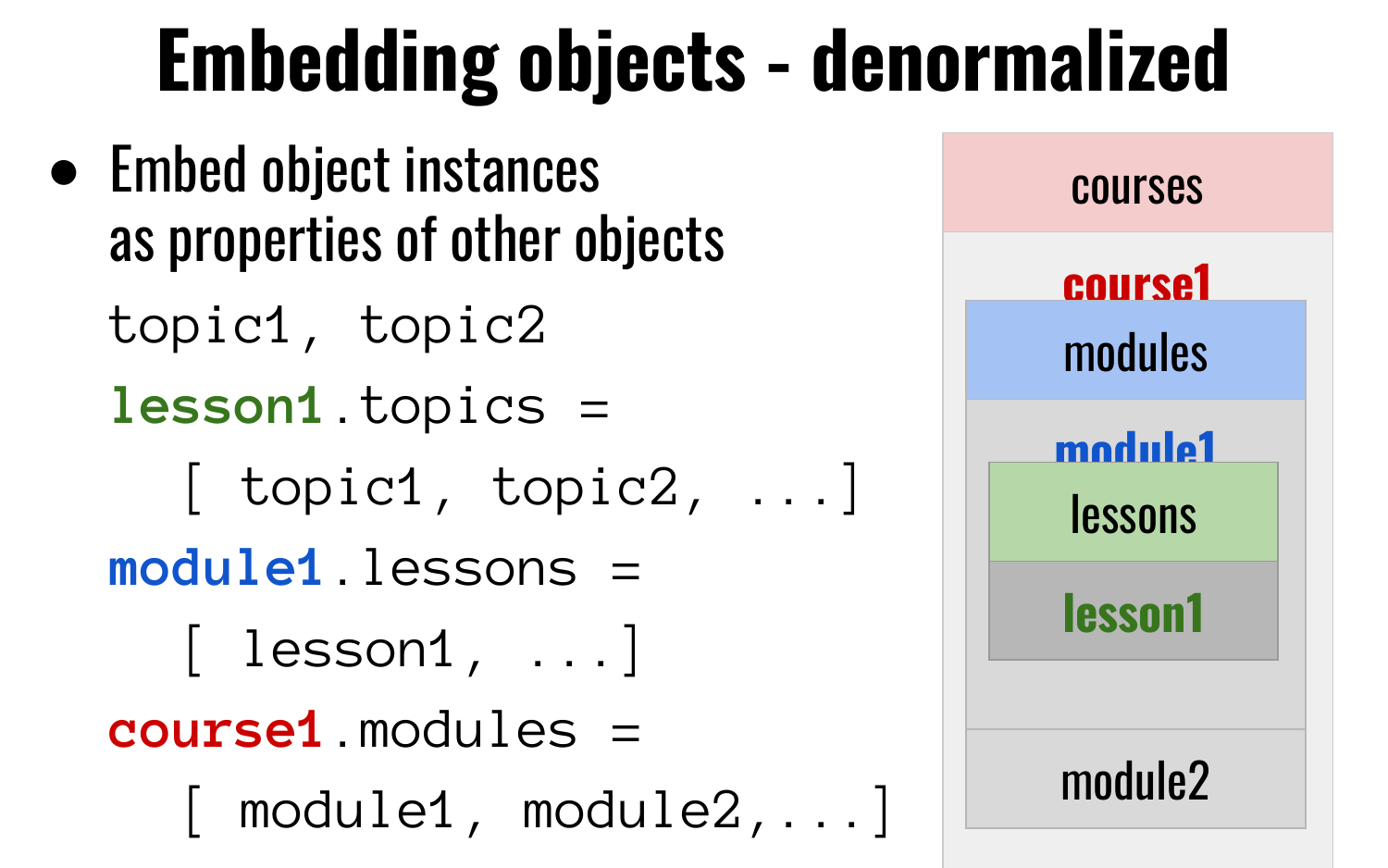

# Embedding objects - denormalized
Embed object instances
as properties of other objects
topic1, topic2
lesson1.topics =
[ topic1, topic2, ...]
module1.lessons =
[ lesson1, ...]
course1.modules =
[ module1, module2,...]
| courses |
| --- |
| course1 |
| course2 |
| modules |
| --- |
| module1 |
| module2 |
| lessons |
| --- |
| lesson1 |